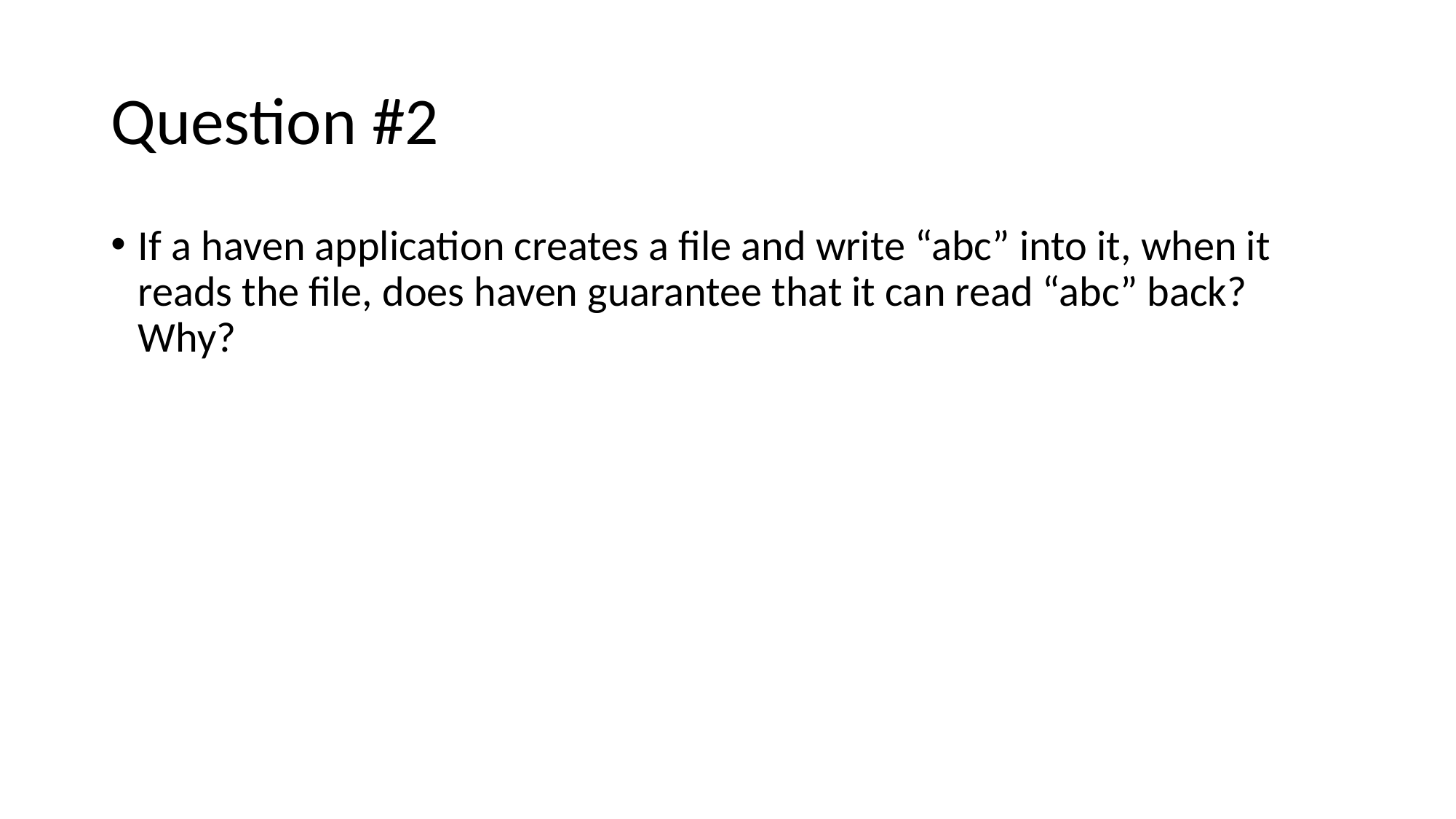

# Question #2
If a haven application creates a file and write “abc” into it, when it reads the file, does haven guarantee that it can read “abc” back? Why?